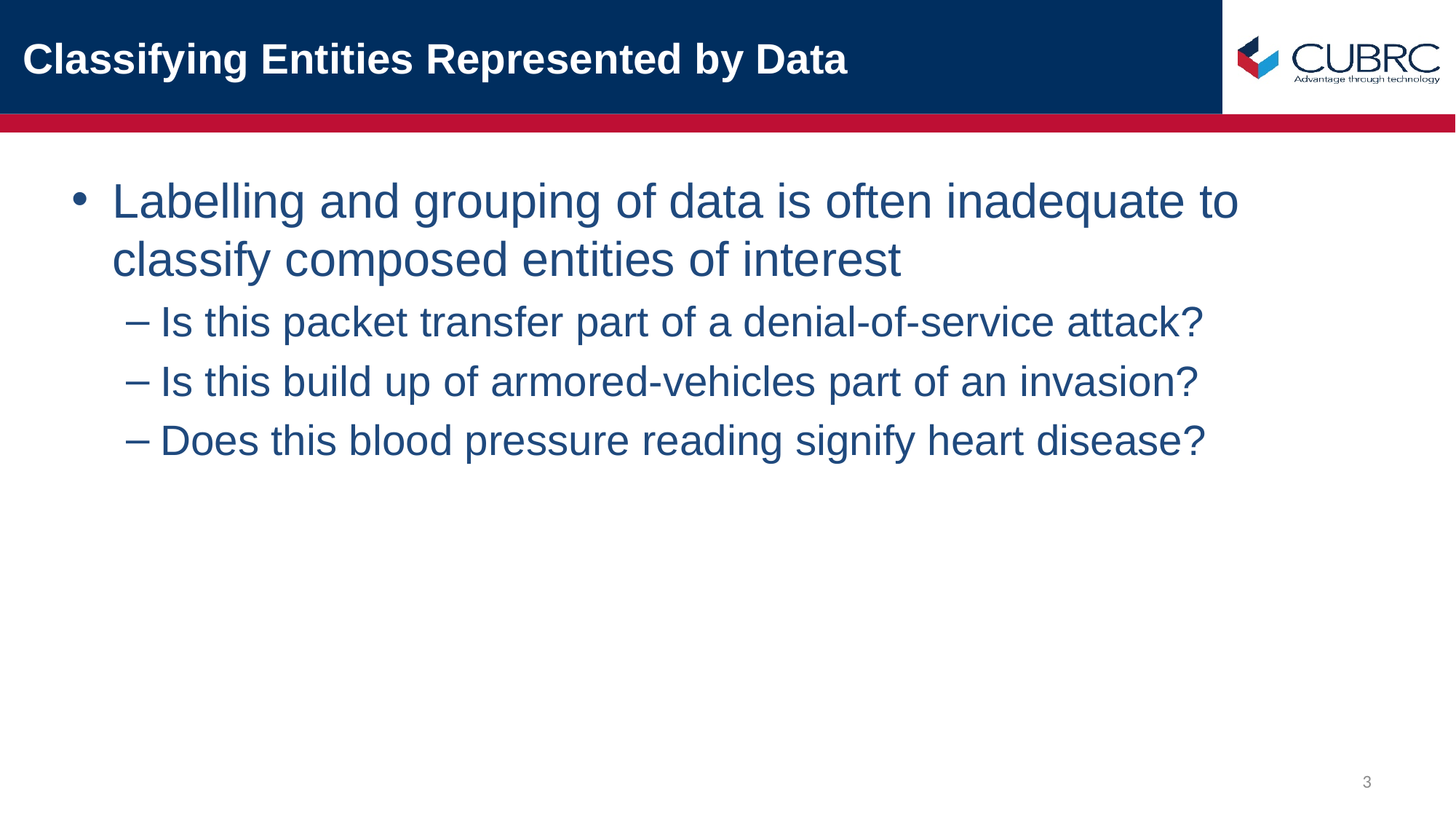

# Classifying Entities Represented by Data
Labelling and grouping of data is often inadequate to classify composed entities of interest
Is this packet transfer part of a denial-of-service attack?
Is this build up of armored-vehicles part of an invasion?
Does this blood pressure reading signify heart disease?
3